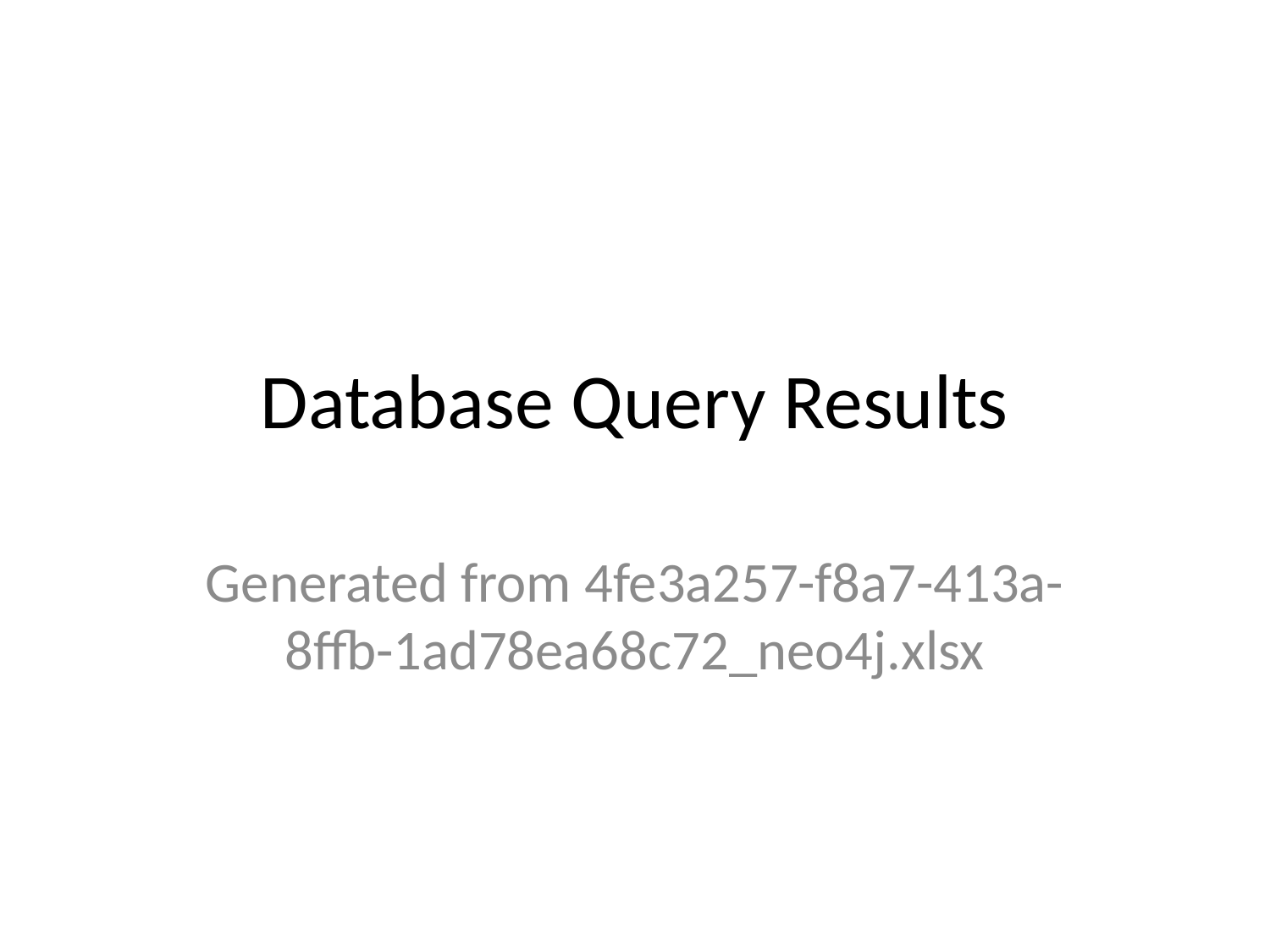

# Database Query Results
Generated from 4fe3a257-f8a7-413a-8ffb-1ad78ea68c72_neo4j.xlsx